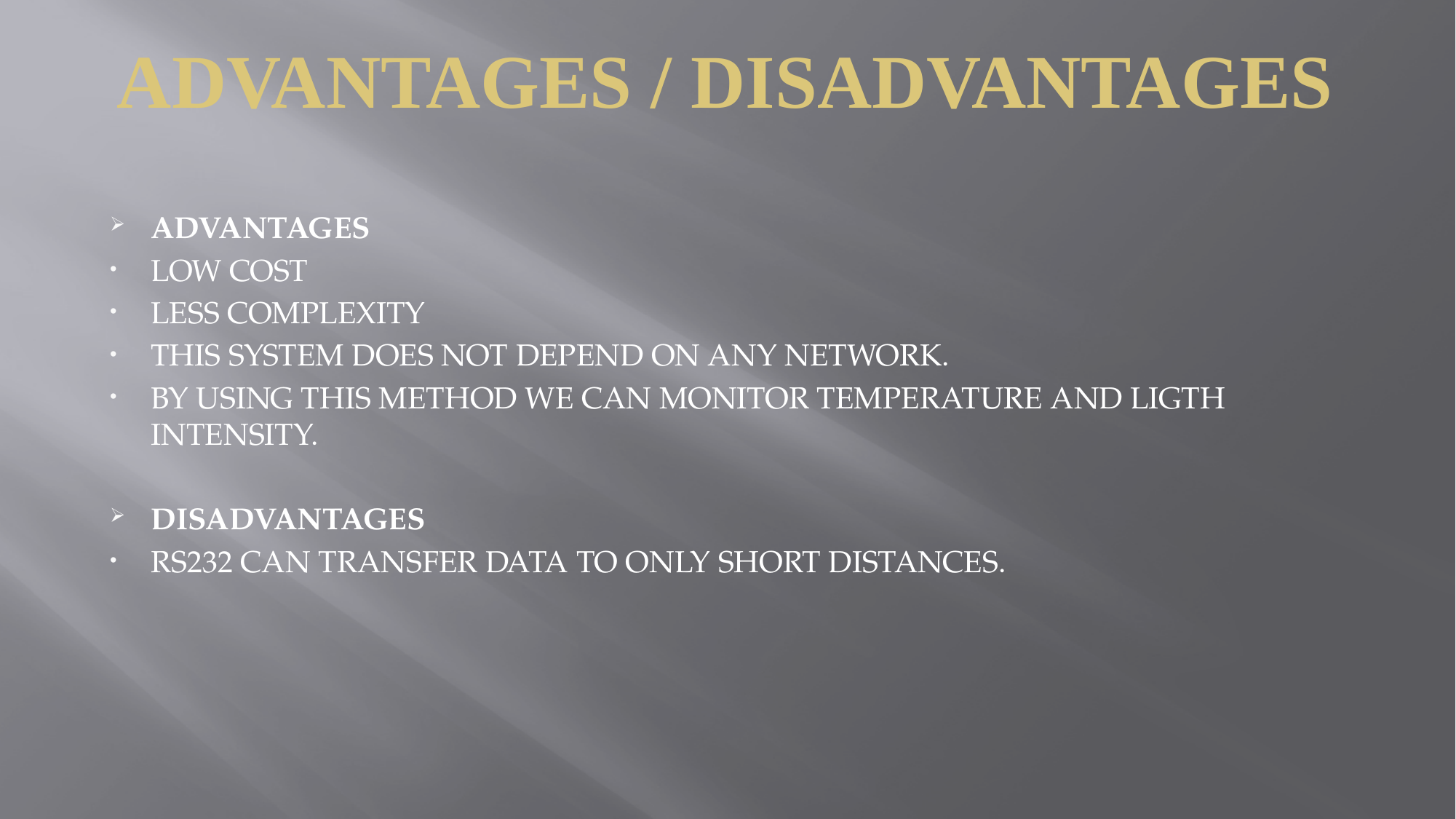

# ADVANTAGES / DISADVANTAGES
ADVANTAGES
LOW COST
LESS COMPLEXITY
THIS SYSTEM DOES NOT DEPEND ON ANY NETWORK.
BY USING THIS METHOD WE CAN MONITOR TEMPERATURE AND LIGTH INTENSITY.

DISADVANTAGES
RS232 CAN TRANSFER DATA TO ONLY SHORT DISTANCES.